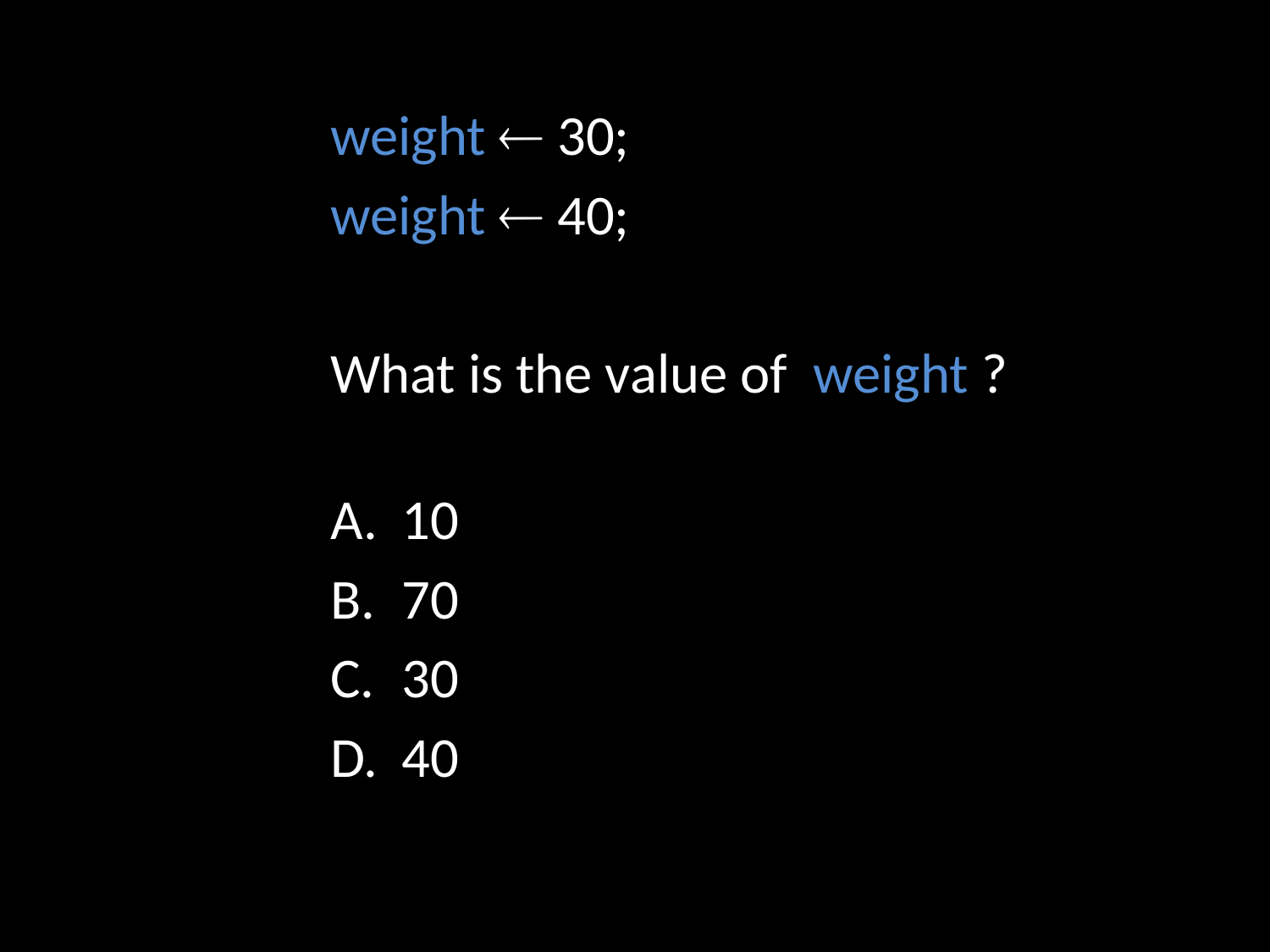

weight ← 30;
weight ← 40;

What is the value of  weight ?
10
70
30
40